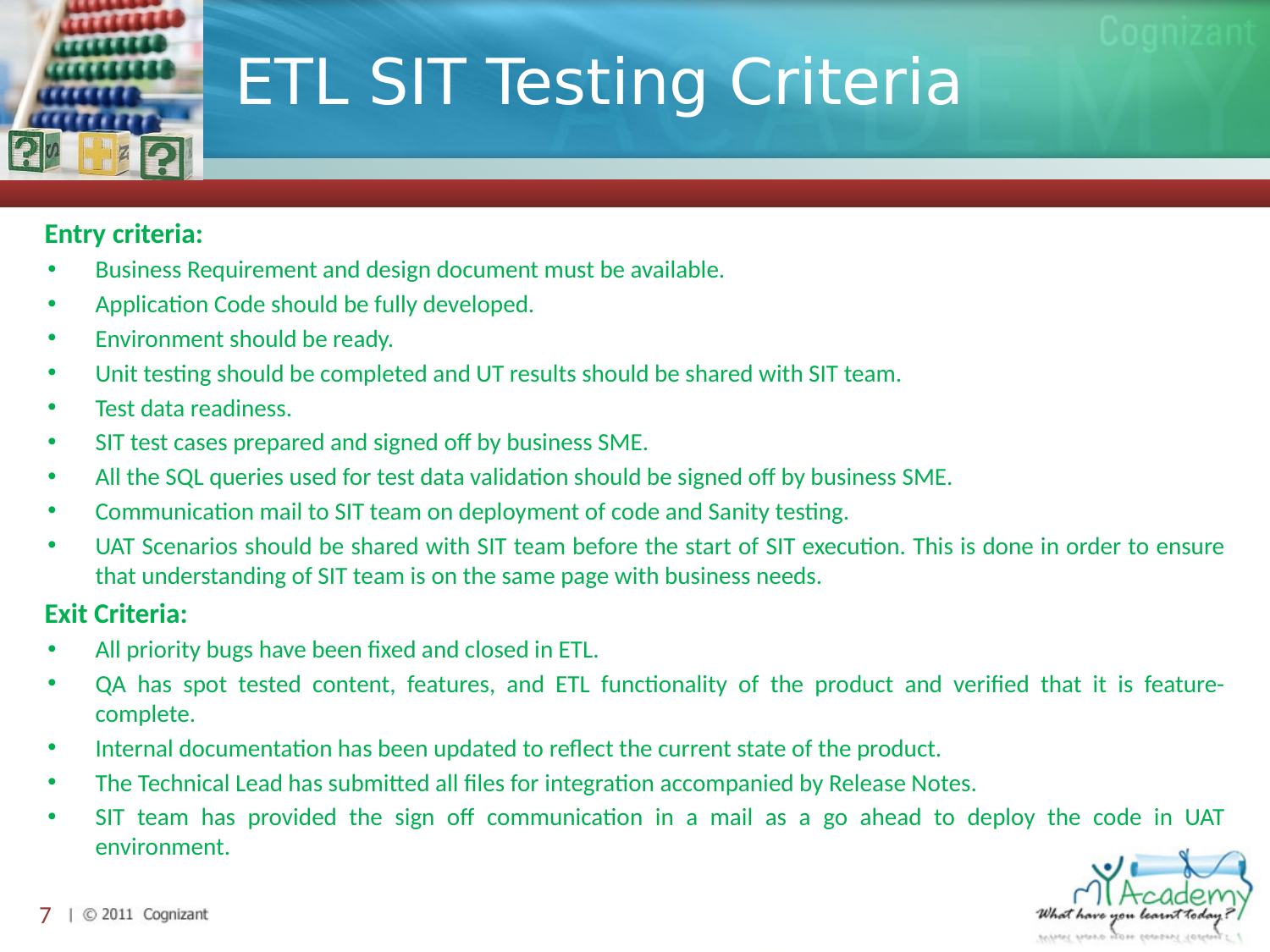

# ETL SIT Testing Criteria
Entry criteria:
Business Requirement and design document must be available.
Application Code should be fully developed.
Environment should be ready.
Unit testing should be completed and UT results should be shared with SIT team.
Test data readiness.
SIT test cases prepared and signed off by business SME.
All the SQL queries used for test data validation should be signed off by business SME.
Communication mail to SIT team on deployment of code and Sanity testing.
UAT Scenarios should be shared with SIT team before the start of SIT execution. This is done in order to ensure that understanding of SIT team is on the same page with business needs.
Exit Criteria:
All priority bugs have been fixed and closed in ETL.
QA has spot tested content, features, and ETL functionality of the product and verified that it is feature-complete.
Internal documentation has been updated to reflect the current state of the product.
The Technical Lead has submitted all files for integration accompanied by Release Notes.
SIT team has provided the sign off communication in a mail as a go ahead to deploy the code in UAT environment.
7